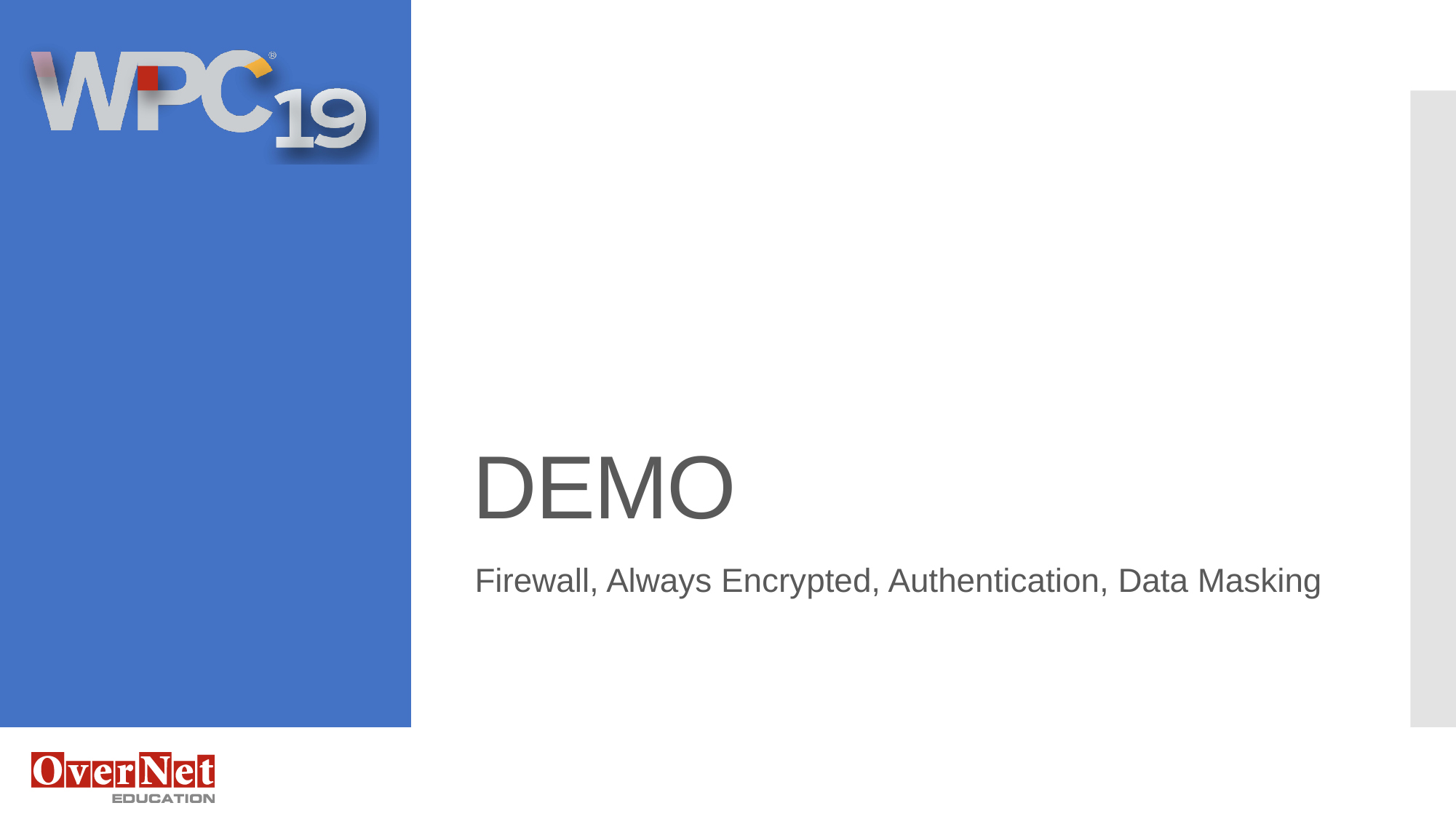

# DEMO
Firewall, Always Encrypted, Authentication, Data Masking